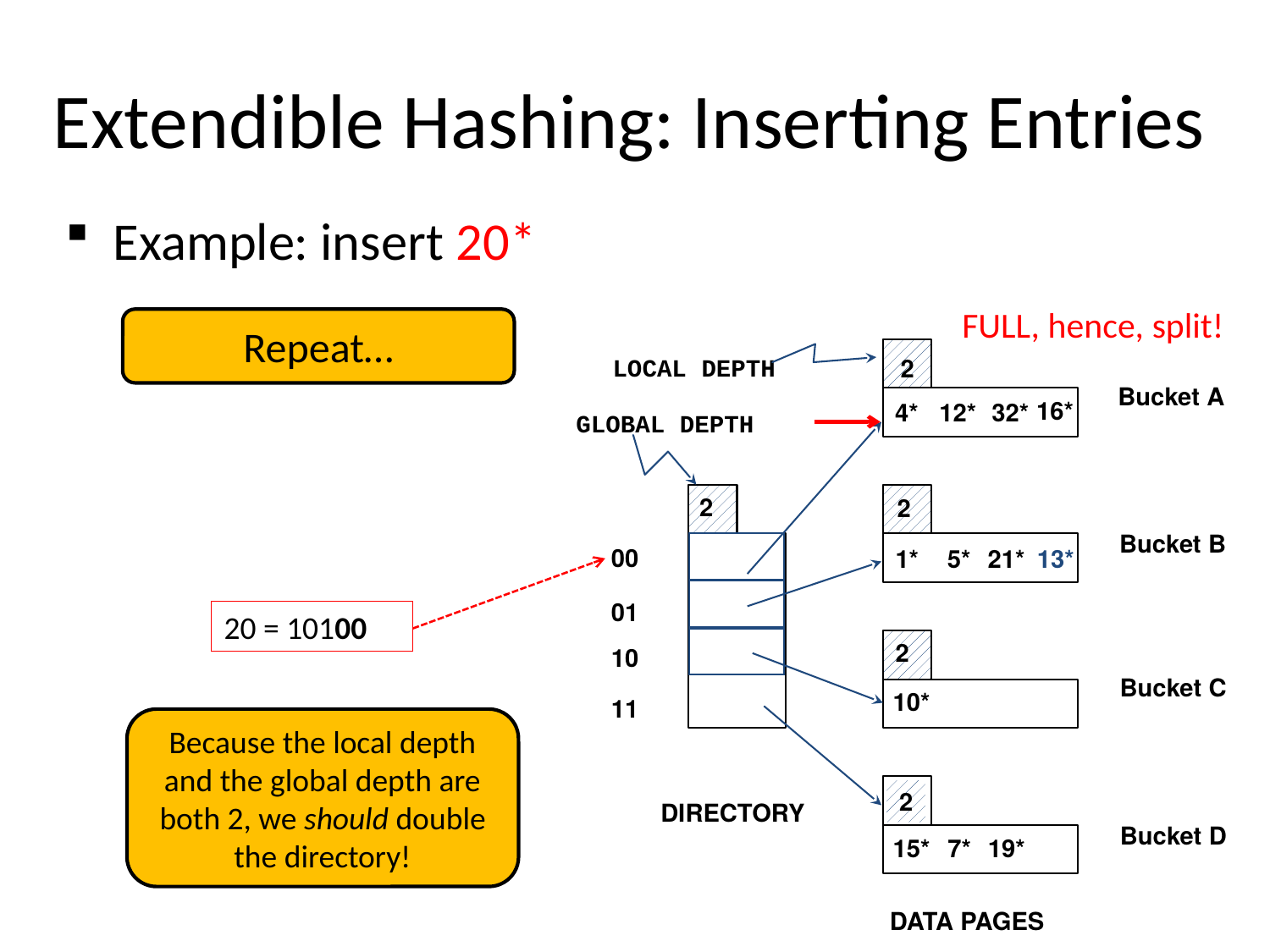

# Extendible Hashing: Inserting Entries
Example: insert 20*

FULL, hence, split!
Repeat…

LOCAL DEPTH
2
Bucket A

16*
4*
12*
32*
GLOBAL DEPTH

2
2
Bucket B

00
5*
1*
21*
13*

01
20 = 10100

2
10

Bucket C

10*
11

Because the local depth and the global depth are both 2, we should double the directory!

2
DIRECTORY
Bucket D

15*
7*
19*
DATA PAGES